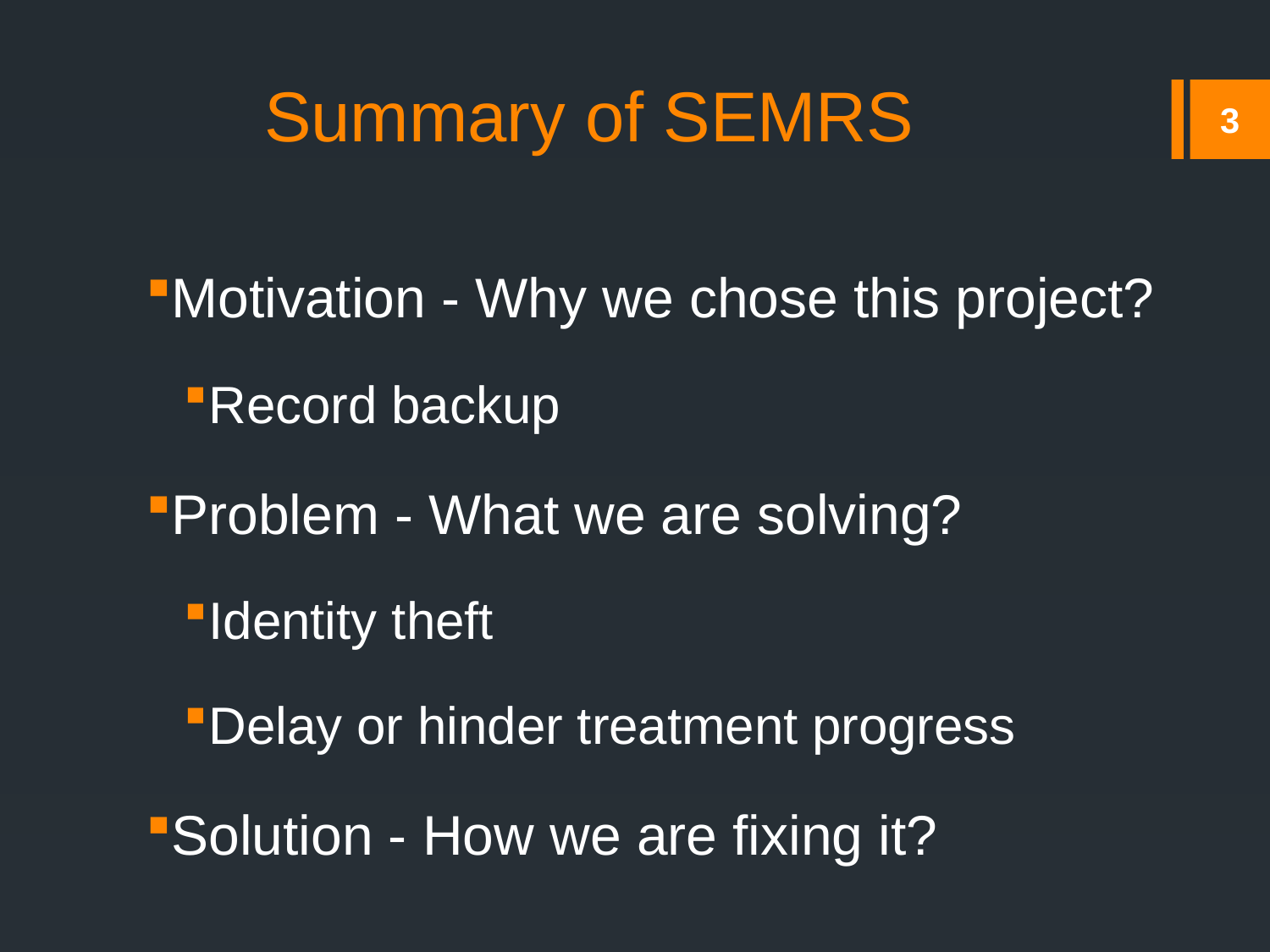

# Summary of SEMRS
3
Motivation - Why we chose this project?
Record backup
Problem - What we are solving?
Identity theft
Delay or hinder treatment progress
Solution - How we are fixing it?